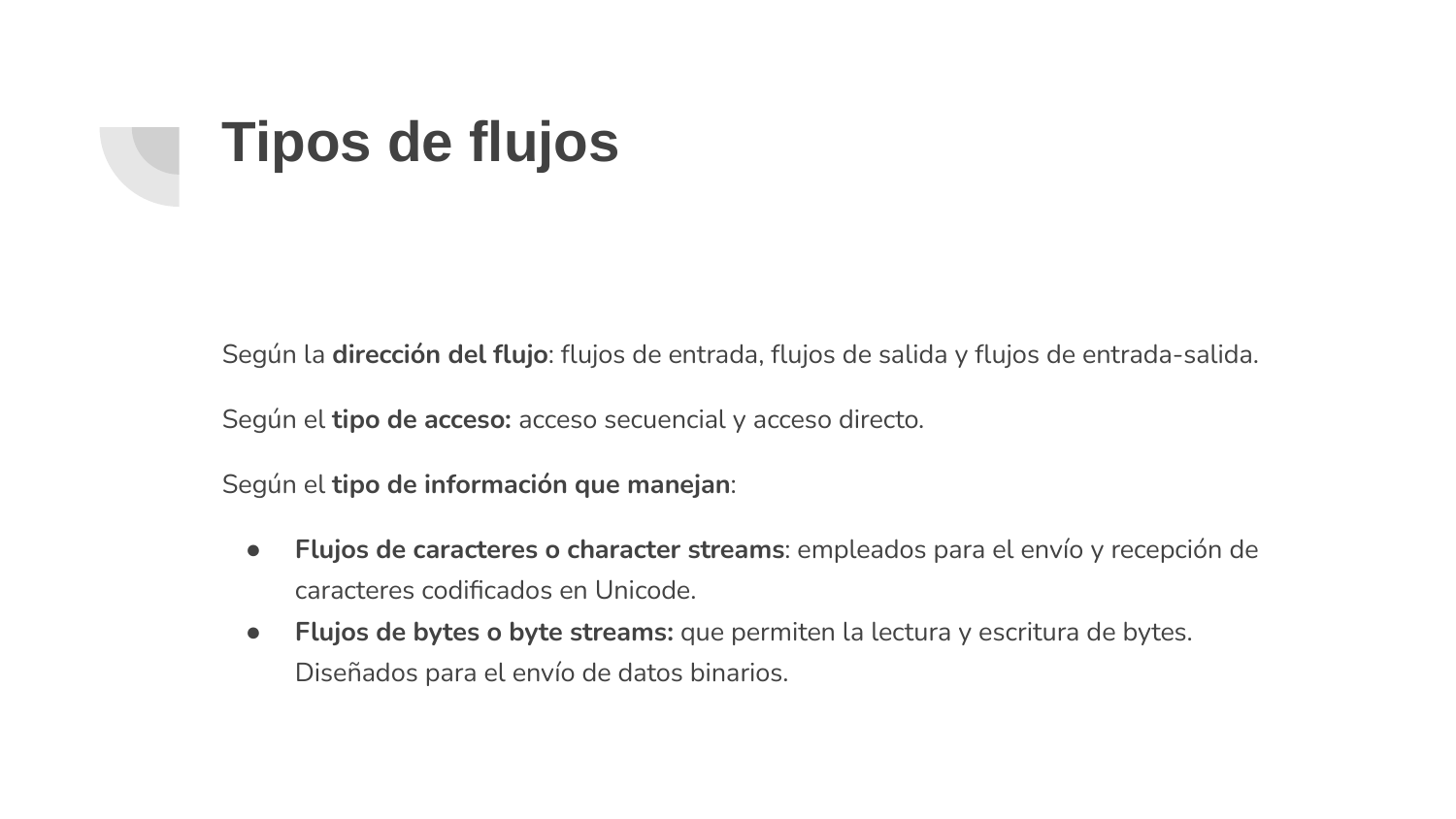

# Tipos de flujos
Según la dirección del flujo: flujos de entrada, flujos de salida y flujos de entrada-salida.
Según el tipo de acceso: acceso secuencial y acceso directo.
Según el tipo de información que manejan:
Flujos de caracteres o character streams: empleados para el envío y recepción de caracteres codificados en Unicode.
Flujos de bytes o byte streams: que permiten la lectura y escritura de bytes. Diseñados para el envío de datos binarios.